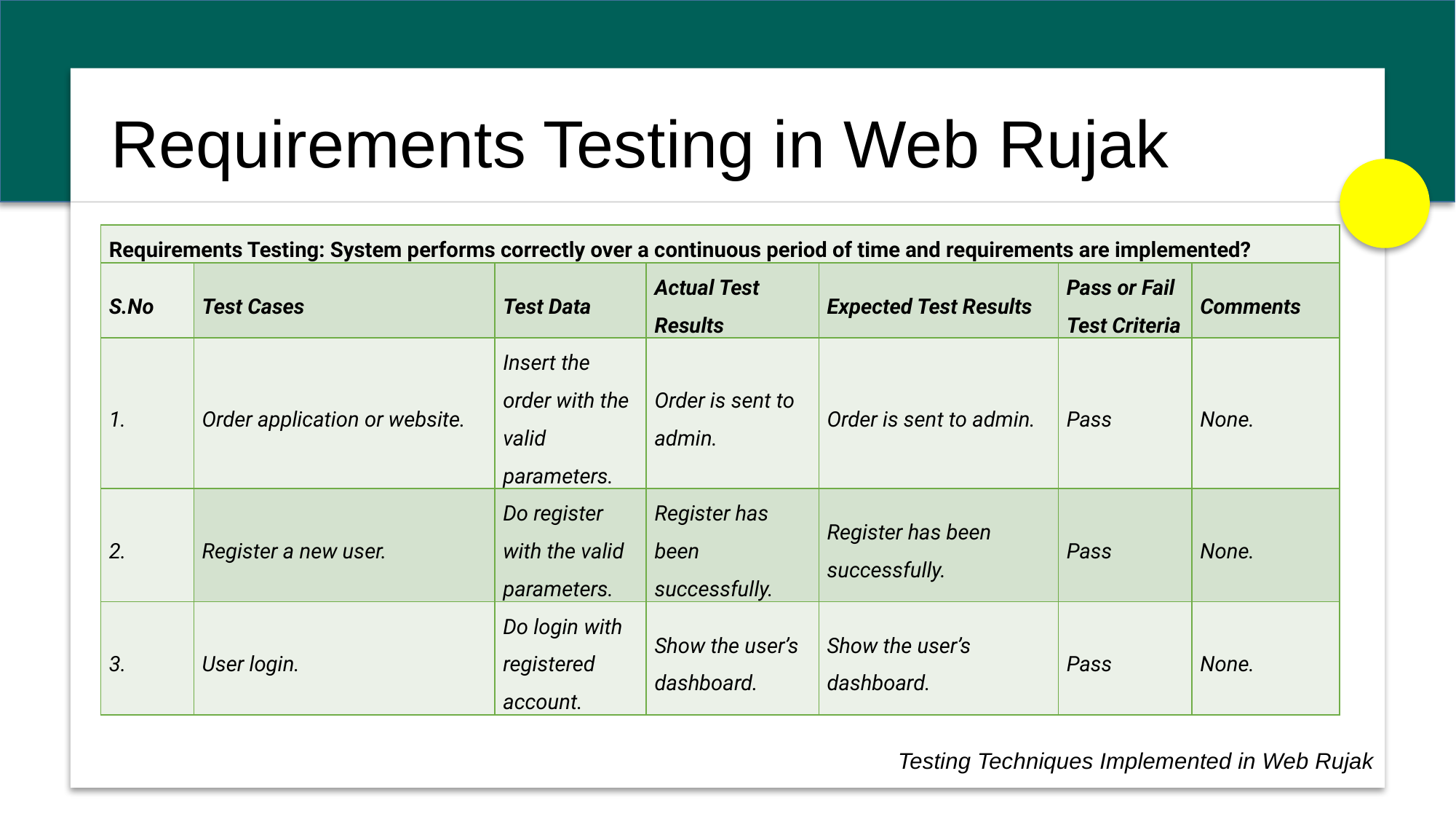

# Requirements Testing in Web Rujak

| Requirements Testing: System performs correctly over a continuous period of time and requirements are implemented? |  |  |  |  |  |  |
| --- | --- | --- | --- | --- | --- | --- |
| S.No | Test Cases | Test Data | Actual Test Results | Expected Test Results | Pass or Fail Test Criteria | Comments |
|  | Order application or website. | Insert the order with the valid parameters. | Order is sent to admin. | Order is sent to admin. | Pass | None. |
| 2. | Register a new user. | Do register with the valid parameters. | Register has been successfully. | Register has been successfully. | Pass | None. |
| 3. | User login. | Do login with registered account. | Show the user’s dashboard. | Show the user’s dashboard. | Pass | None. |
Testing Techniques Implemented in Web Rujak